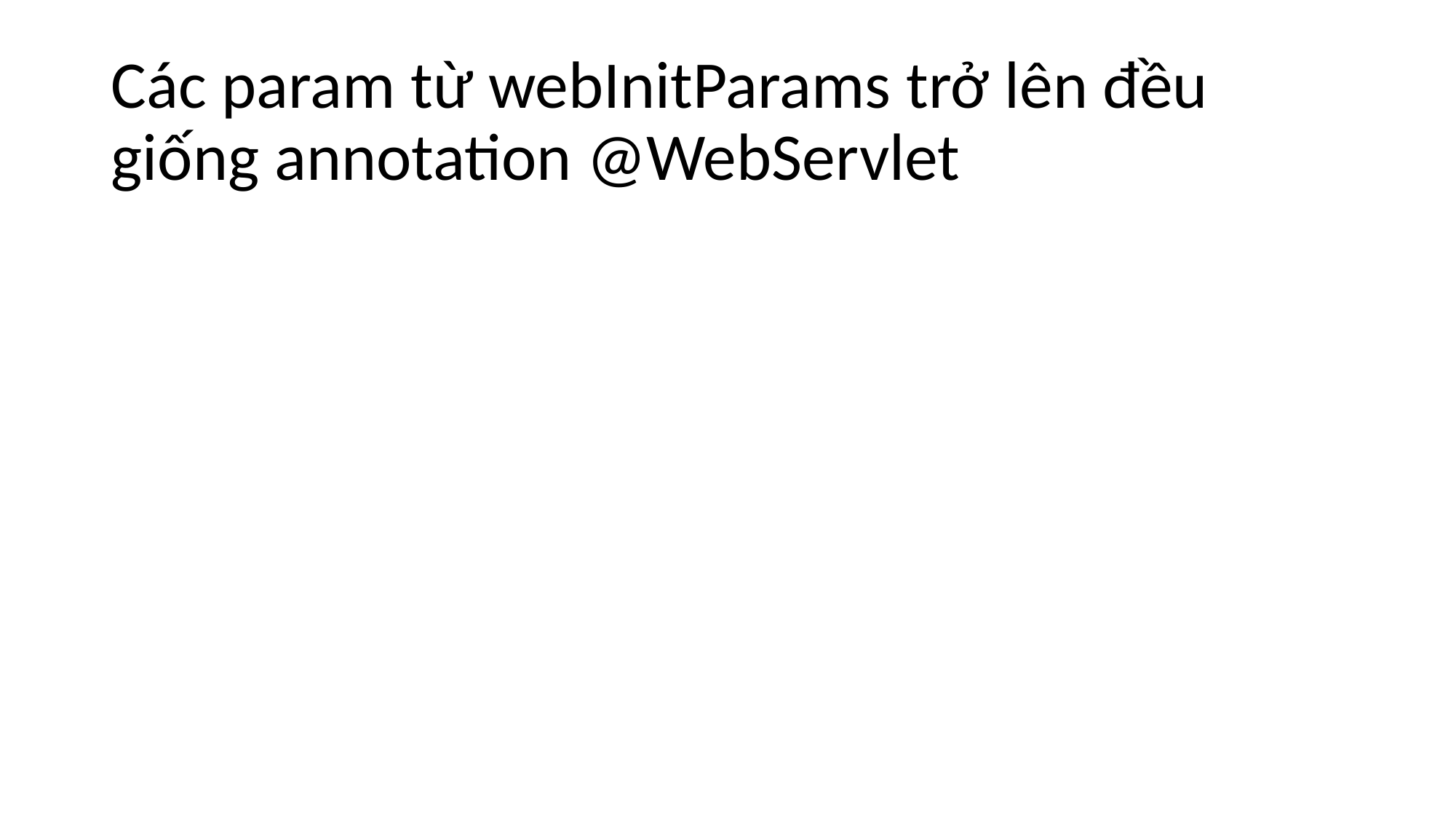

# Các param từ webInitParams trở lên đều giống annotation @WebServlet